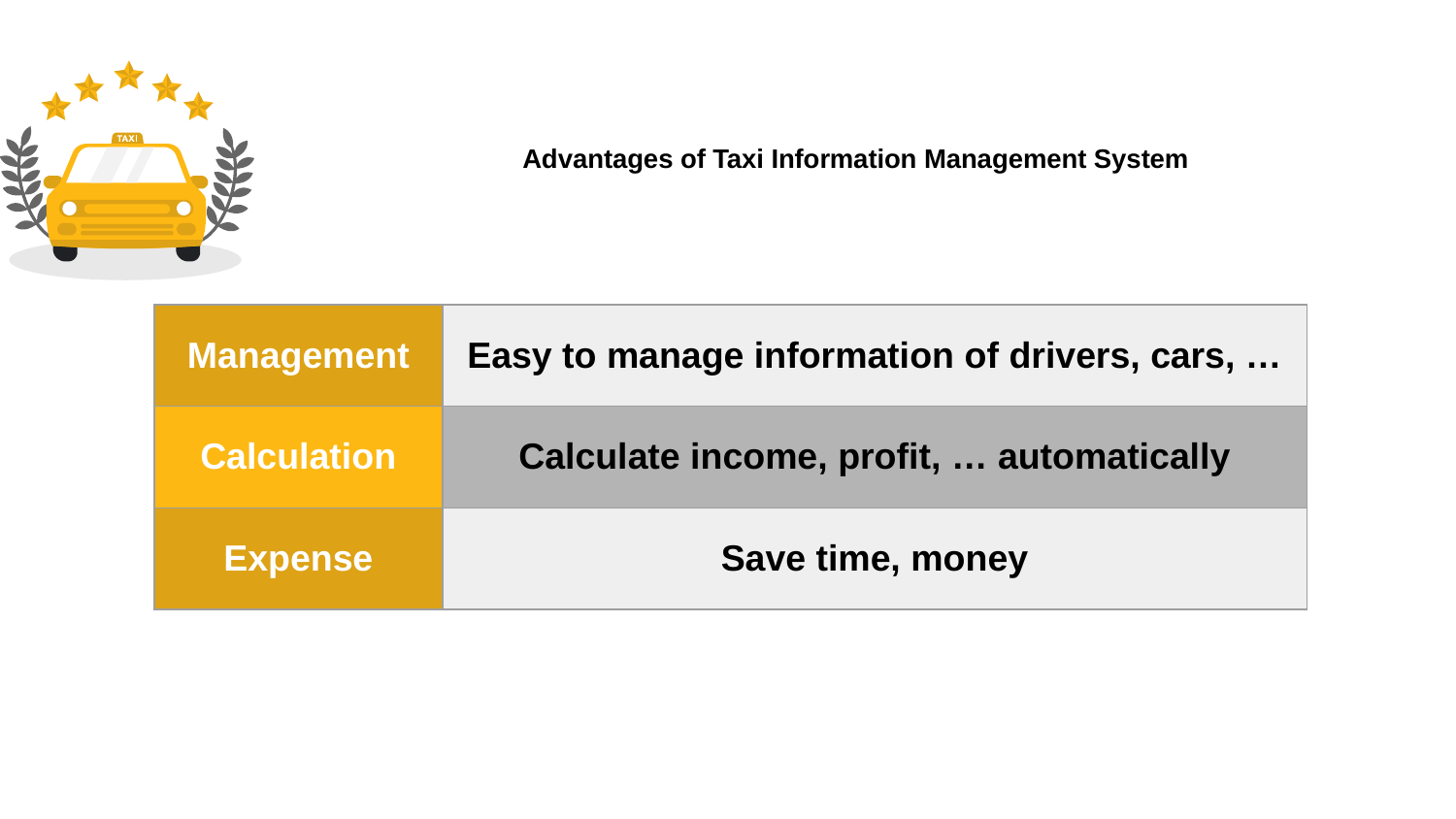

# Advantages of Taxi Information Management System
| Management | Easy to manage information of drivers, cars, … |
| --- | --- |
| Calculation | Calculate income, profit, … automatically |
| Expense | Save time, money |